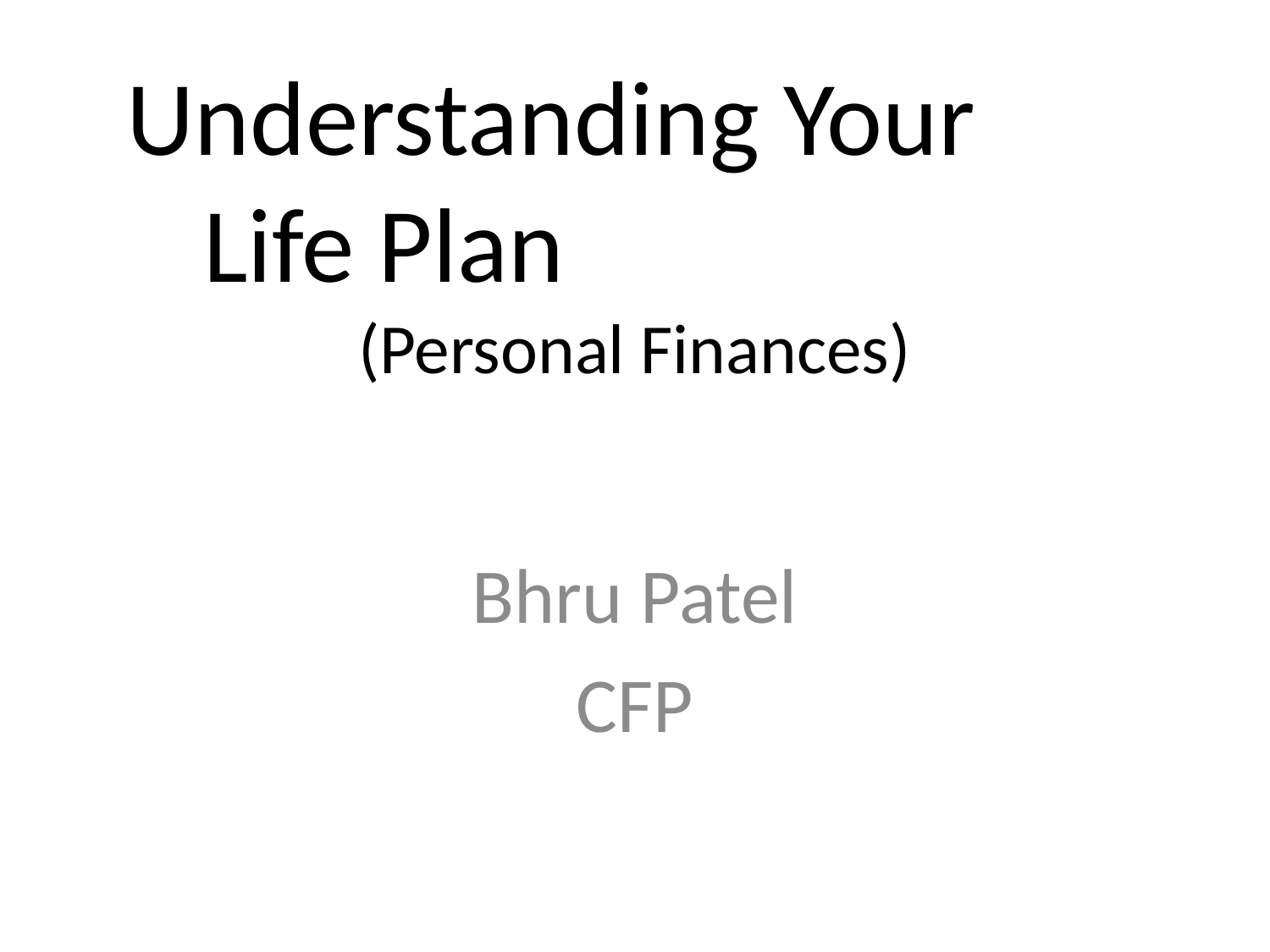

# Understanding Your        Life Plan                      (Personal Finances)
Bhru Patel
CFP